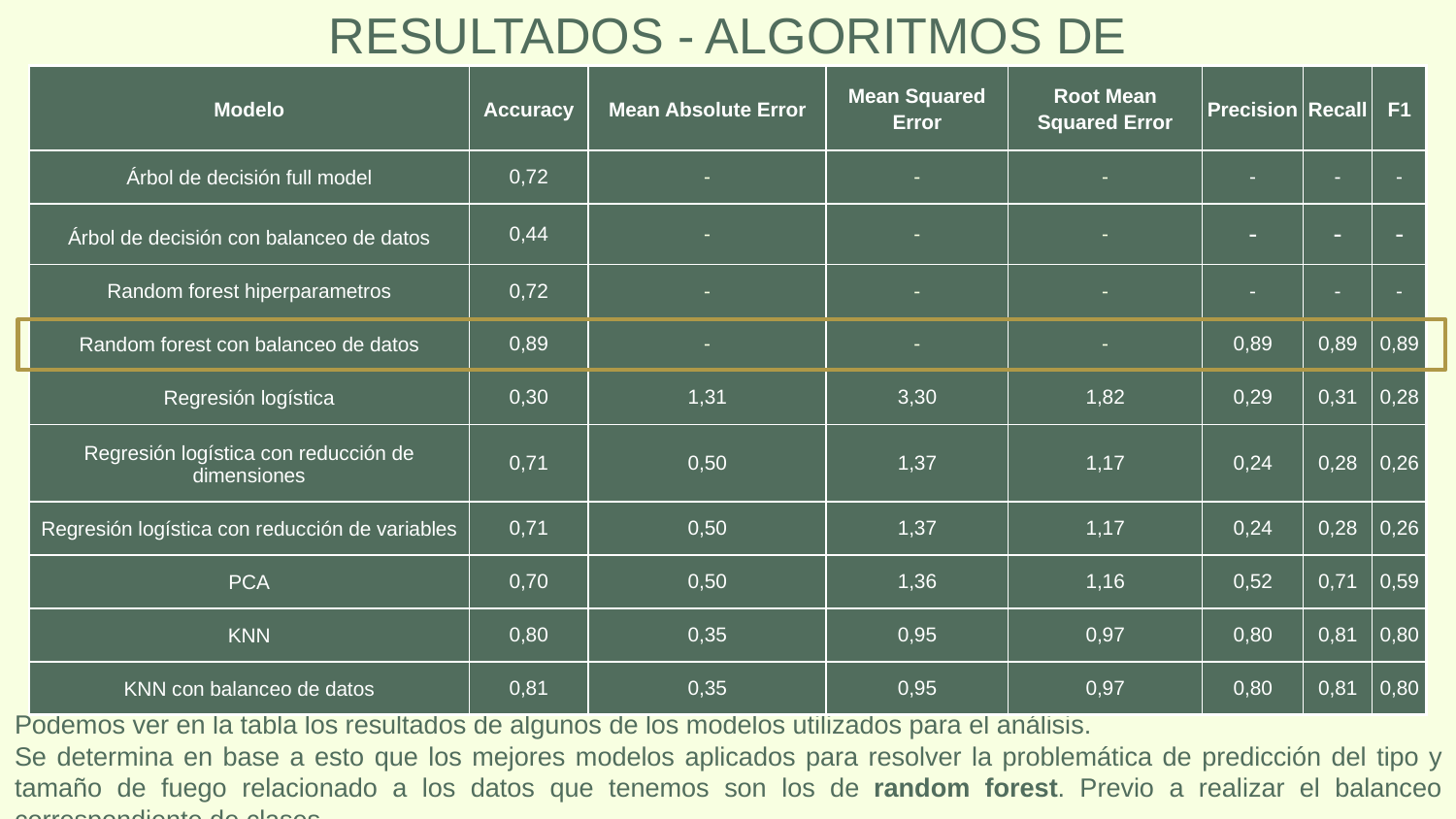

RESULTADOS - ALGORITMOS DE CLASIFICACIÓN
| Modelo | Accuracy | Mean Absolute Error | Mean Squared Error | Root Mean Squared Error | Precision | Recall | F1 |
| --- | --- | --- | --- | --- | --- | --- | --- |
| Árbol de decisión full model | 0,72 | - | - | - | - | - | - |
| Árbol de decisión con balanceo de datos | 0,44 | - | - | - | - | - | - |
| Random forest hiperparametros | 0,72 | - | - | - | - | - | - |
| Random forest con balanceo de datos | 0,89 | - | - | - | 0,89 | 0,89 | 0,89 |
| Regresión logística | 0,30 | 1,31 | 3,30 | 1,82 | 0,29 | 0,31 | 0,28 |
| Regresión logística con reducción de dimensiones | 0,71 | 0,50 | 1,37 | 1,17 | 0,24 | 0,28 | 0,26 |
| Regresión logística con reducción de variables | 0,71 | 0,50 | 1,37 | 1,17 | 0,24 | 0,28 | 0,26 |
| PCA | 0,70 | 0,50 | 1,36 | 1,16 | 0,52 | 0,71 | 0,59 |
| KNN | 0,80 | 0,35 | 0,95 | 0,97 | 0,80 | 0,81 | 0,80 |
| KNN con balanceo de datos | 0,81 | 0,35 | 0,95 | 0,97 | 0,80 | 0,81 | 0,80 |

Podemos ver en la tabla los resultados de algunos de los modelos utilizados para el análisis.
Se determina en base a esto que los mejores modelos aplicados para resolver la problemática de predicción del tipo y tamaño de fuego relacionado a los datos que tenemos son los de random forest. Previo a realizar el balanceo correspondiente de clases.